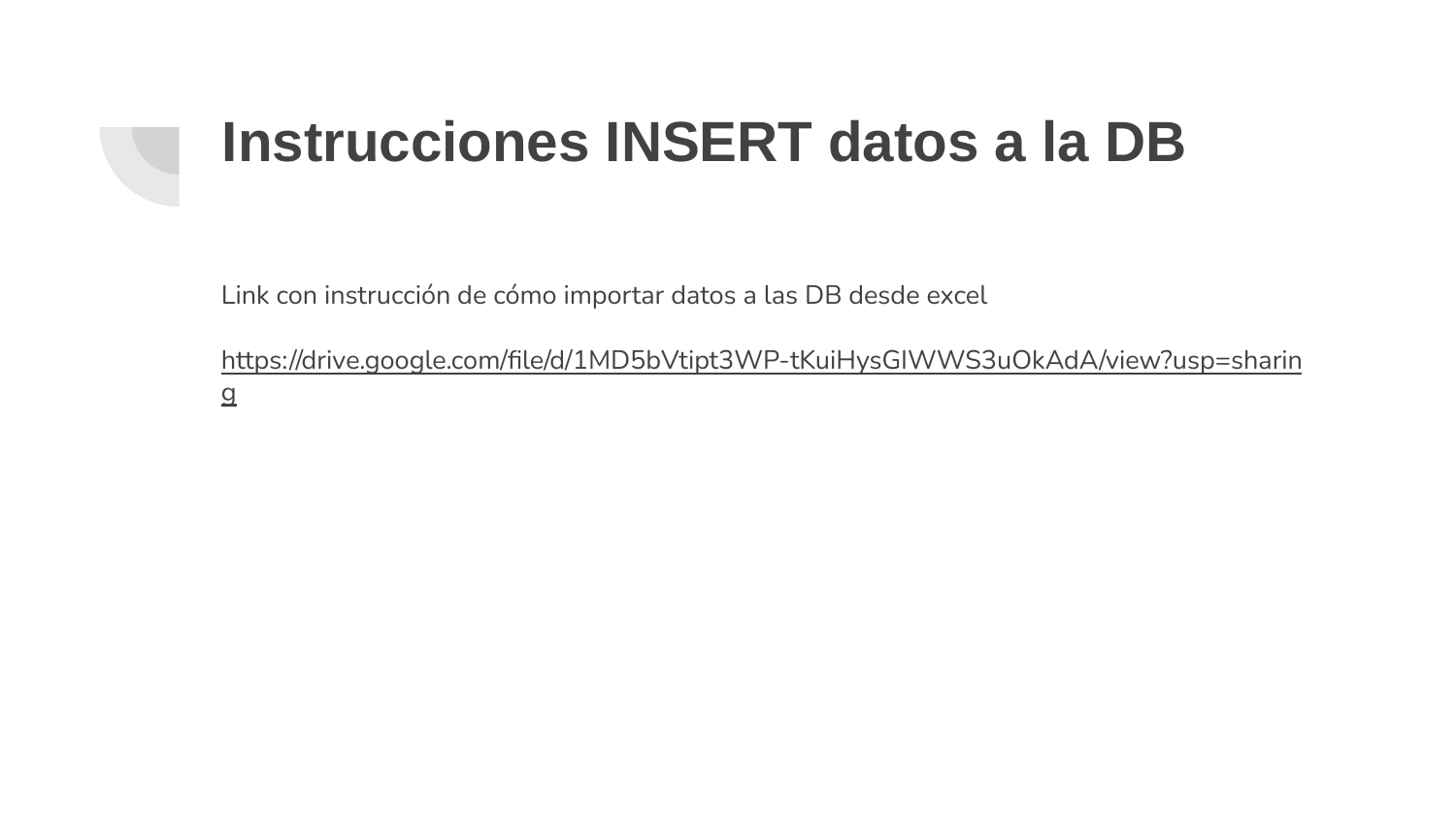

# Instrucciones INSERT datos a la DB
Link con instrucción de cómo importar datos a las DB desde excel
https://drive.google.com/file/d/1MD5bVtipt3WP-tKuiHysGIWWS3uOkAdA/view?usp=sharing